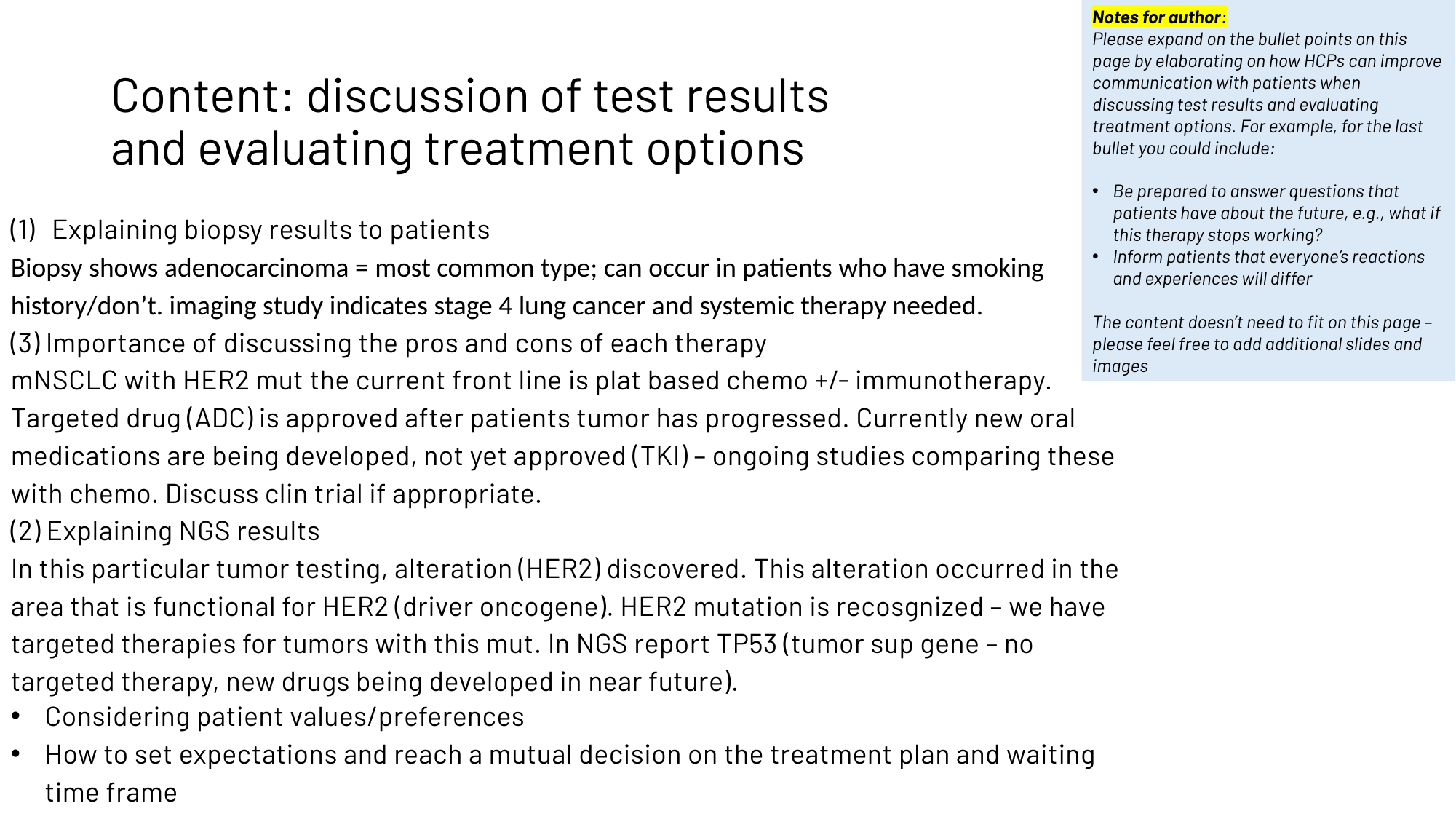

Notes for author:
Please expand on the bullet points on this page by elaborating on how HCPs can improve communication with patients when discussing test results and evaluating treatment options. For example, for the last bullet you could include:

Be prepared to answer questions that patients have about the future, e.g., what if this therapy stops working?
Inform patients that everyone’s reactions and experiences will differ

The content doesn’t need to fit on this page –  please feel free to add additional slides and images
# Content: discussion of test results and evaluating treatment options
Explaining biopsy results to patients
Biopsy shows adenocarcinoma = most common type; can occur in patients who have smoking history/don’t. imaging study indicates stage 4 lung cancer and systemic therapy needed.
(3) Importance of discussing the pros and cons of each therapy
mNSCLC with HER2 mut the current front line is plat based chemo +/- immunotherapy. Targeted drug (ADC) is approved after patients tumor has progressed. Currently new oral medications are being developed, not yet approved (TKI) – ongoing studies comparing these with chemo. Discuss clin trial if appropriate.
(2) Explaining NGS results
In this particular tumor testing, alteration (HER2) discovered. This alteration occurred in the area that is functional for HER2 (driver oncogene). HER2 mutation is recosgnized – we have targeted therapies for tumors with this mut. In NGS report TP53 (tumor sup gene – no targeted therapy, new drugs being developed in near future).
Considering patient values/preferences
How to set expectations and reach a mutual decision on the treatment plan and waiting time frame